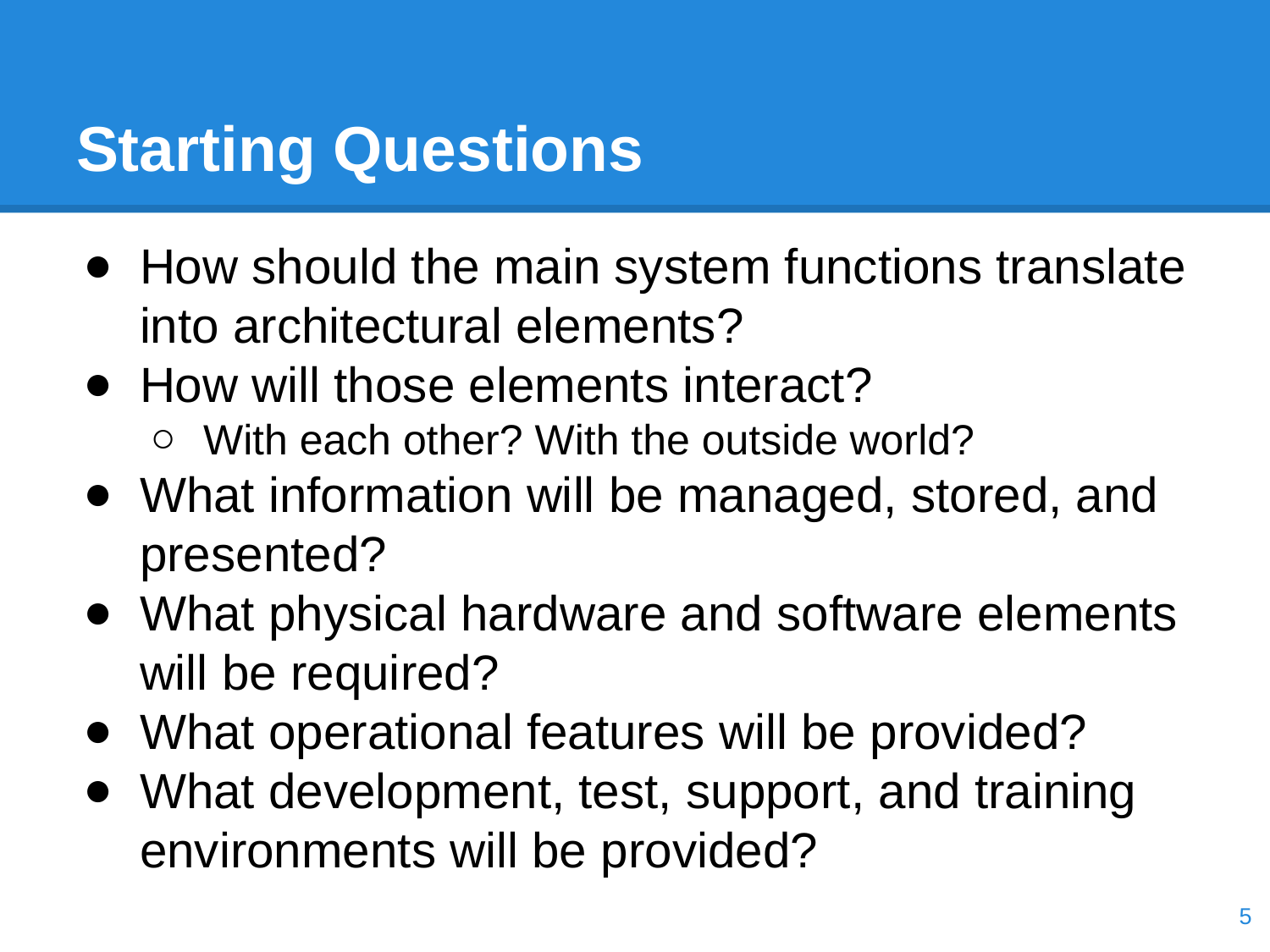

# Starting Questions
How should the main system functions translate into architectural elements?
How will those elements interact?
With each other? With the outside world?
What information will be managed, stored, and presented?
What physical hardware and software elements will be required?
What operational features will be provided?
What development, test, support, and training environments will be provided?

5